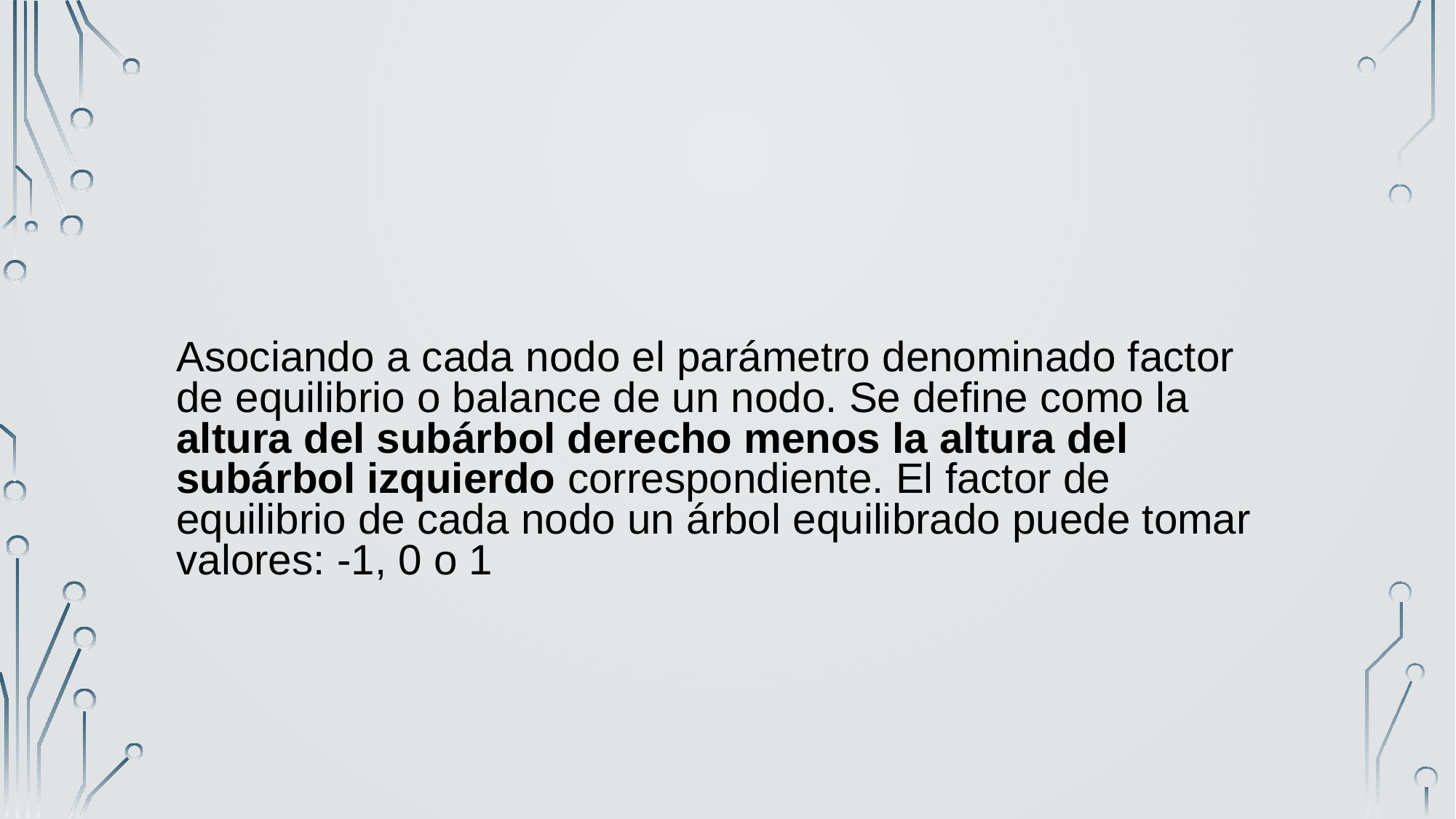

Asociando a cada nodo el parámetro denominado factor de equilibrio o balance de un nodo. Se define como la altura del subárbol derecho menos la altura del subárbol izquierdo correspondiente. El factor de equilibrio de cada nodo un árbol equilibrado puede tomar valores: -1, 0 o 1